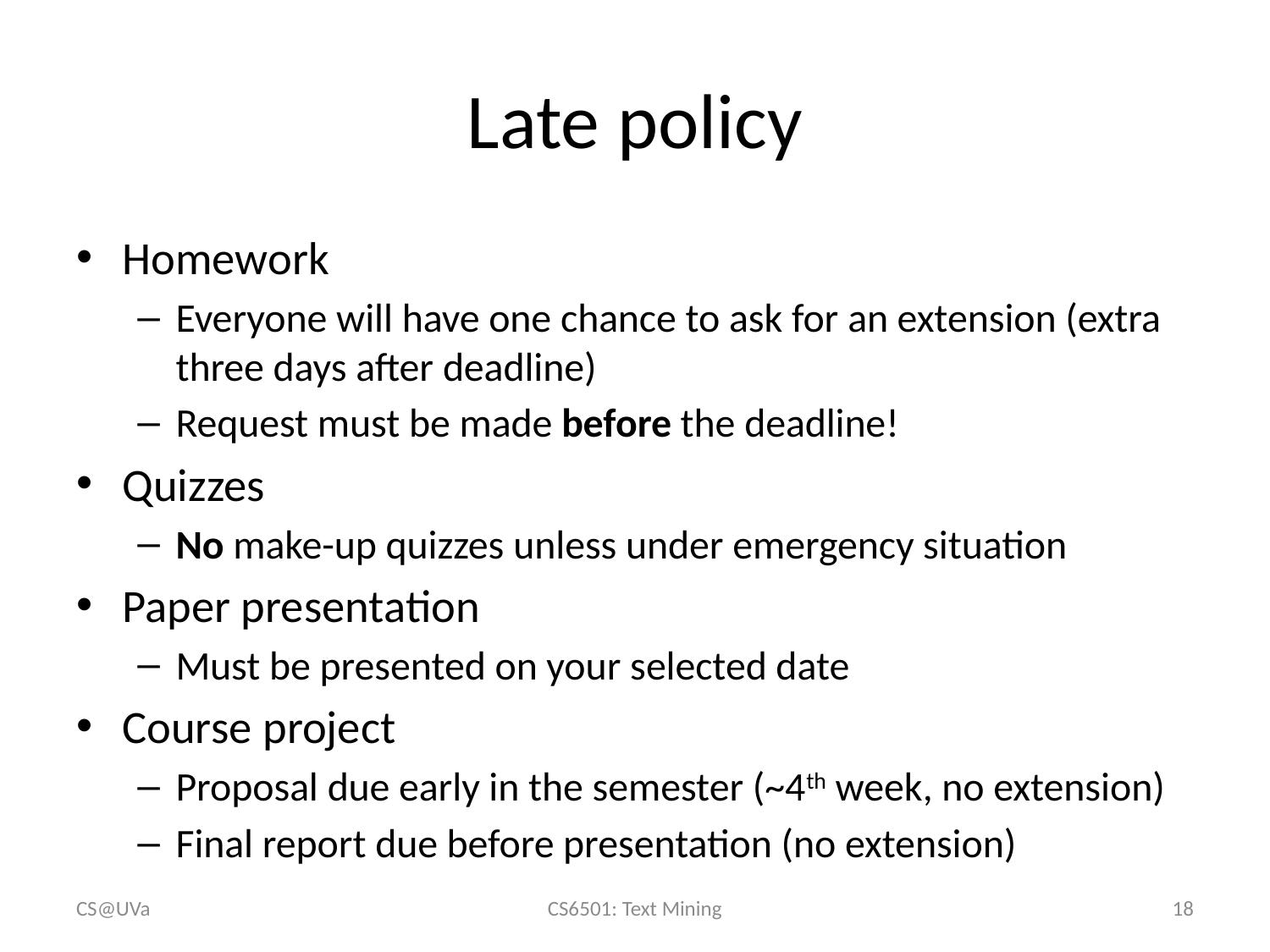

# Late policy
Homework
Everyone will have one chance to ask for an extension (extra three days after deadline)
Request must be made before the deadline!
Quizzes
No make-up quizzes unless under emergency situation
Paper presentation
Must be presented on your selected date
Course project
Proposal due early in the semester (~4th week, no extension)
Final report due before presentation (no extension)

CS@UVa
CS6501: Text Mining
18